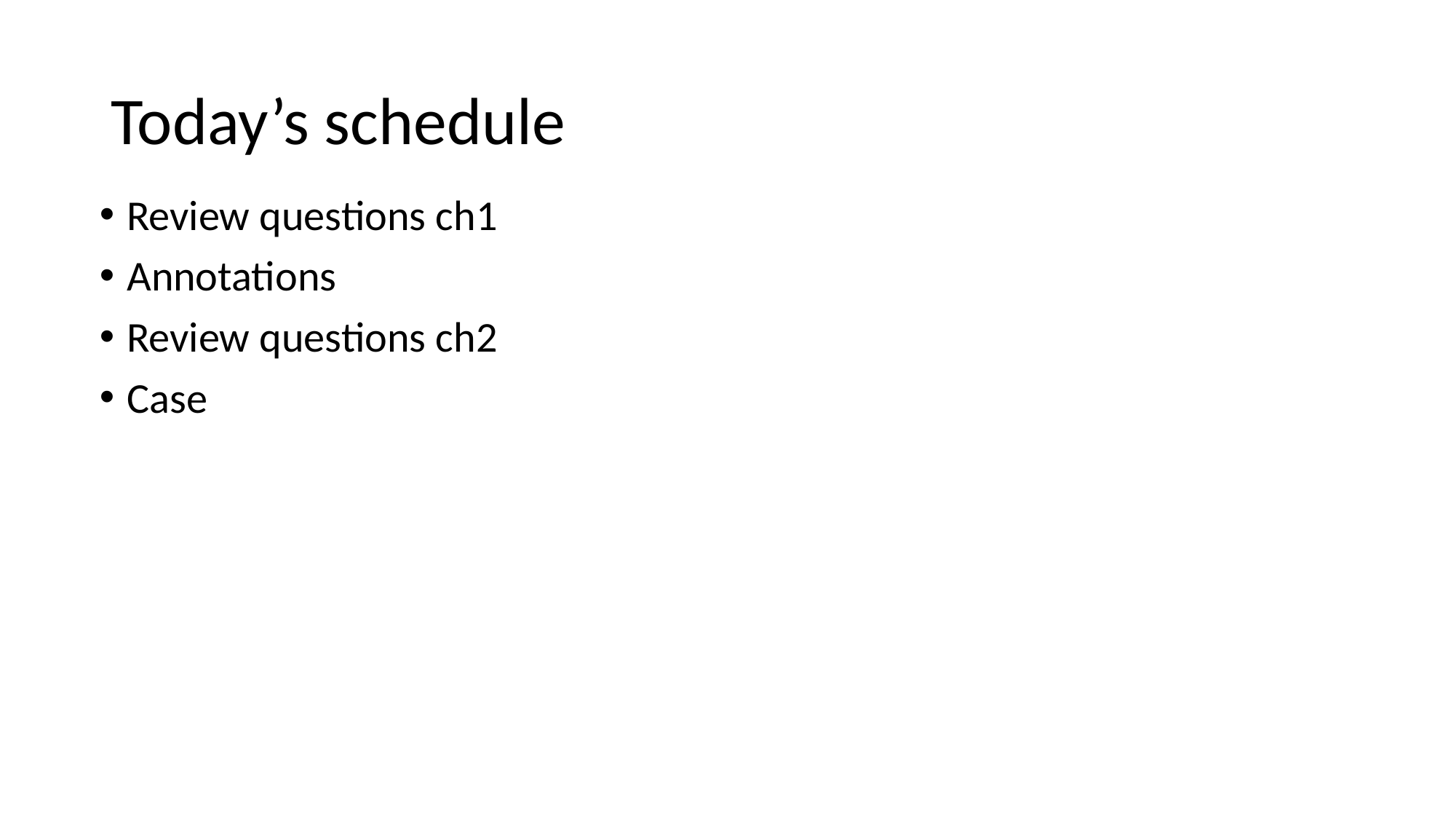

# Today’s schedule
Review questions ch1
Annotations
Review questions ch2
Case